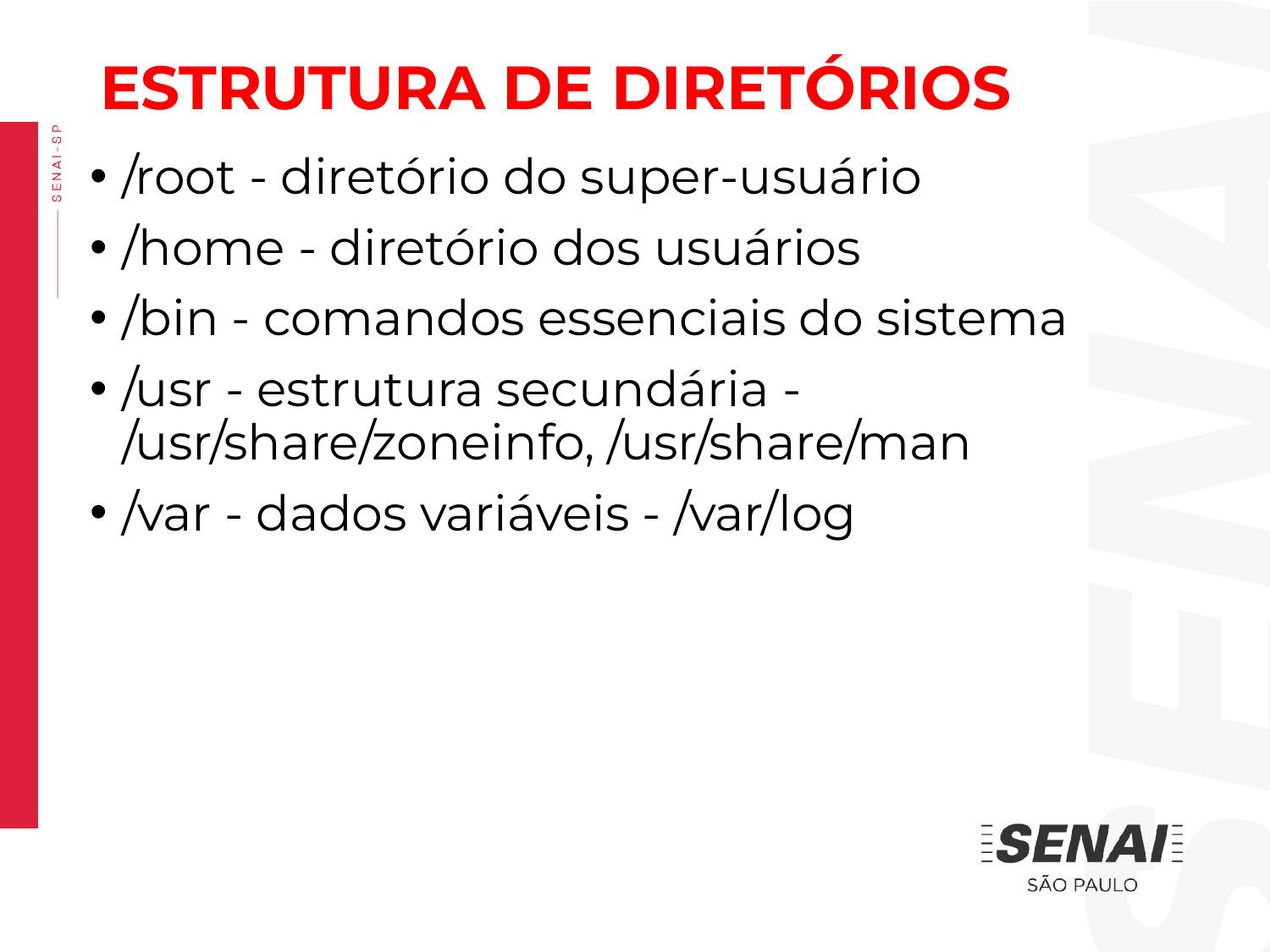

ESTRUTURA DE DIRETÓRIOS
/root - diretório do super-usuário
/home - diretório dos usuários
/bin - comandos essenciais do sistema
/usr - estrutura secundária - /usr/share/zoneinfo, /usr/share/man
/var - dados variáveis - /var/log